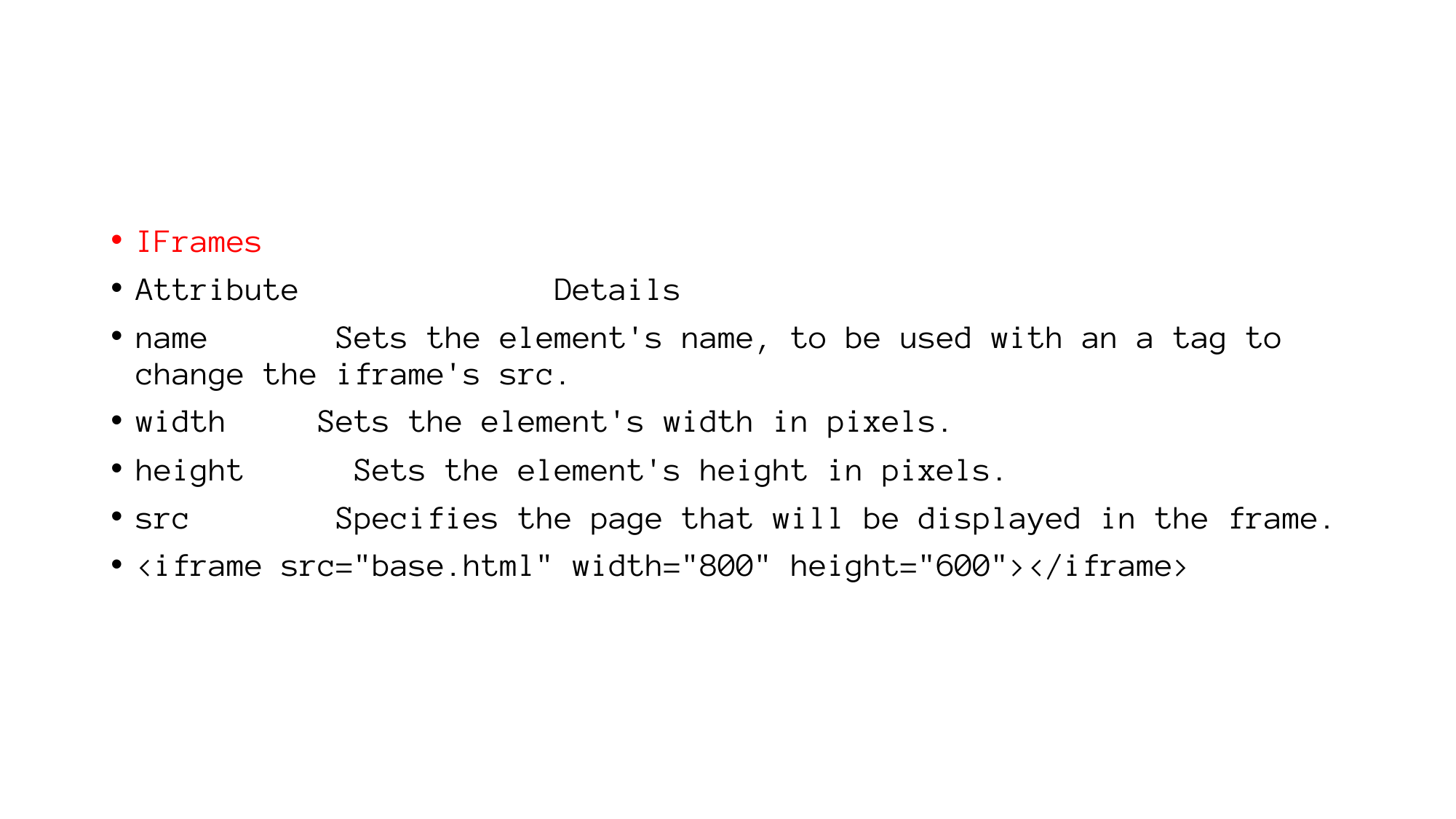

IFrames
Attribute              Details
name       Sets the element's name, to be used with an a tag to change the iframe's src.
width     Sets the element's width in pixels.
height      Sets the element's height in pixels.
src        Specifies the page that will be displayed in the frame.
<iframe src="base.html" width="800" height="600"></iframe>